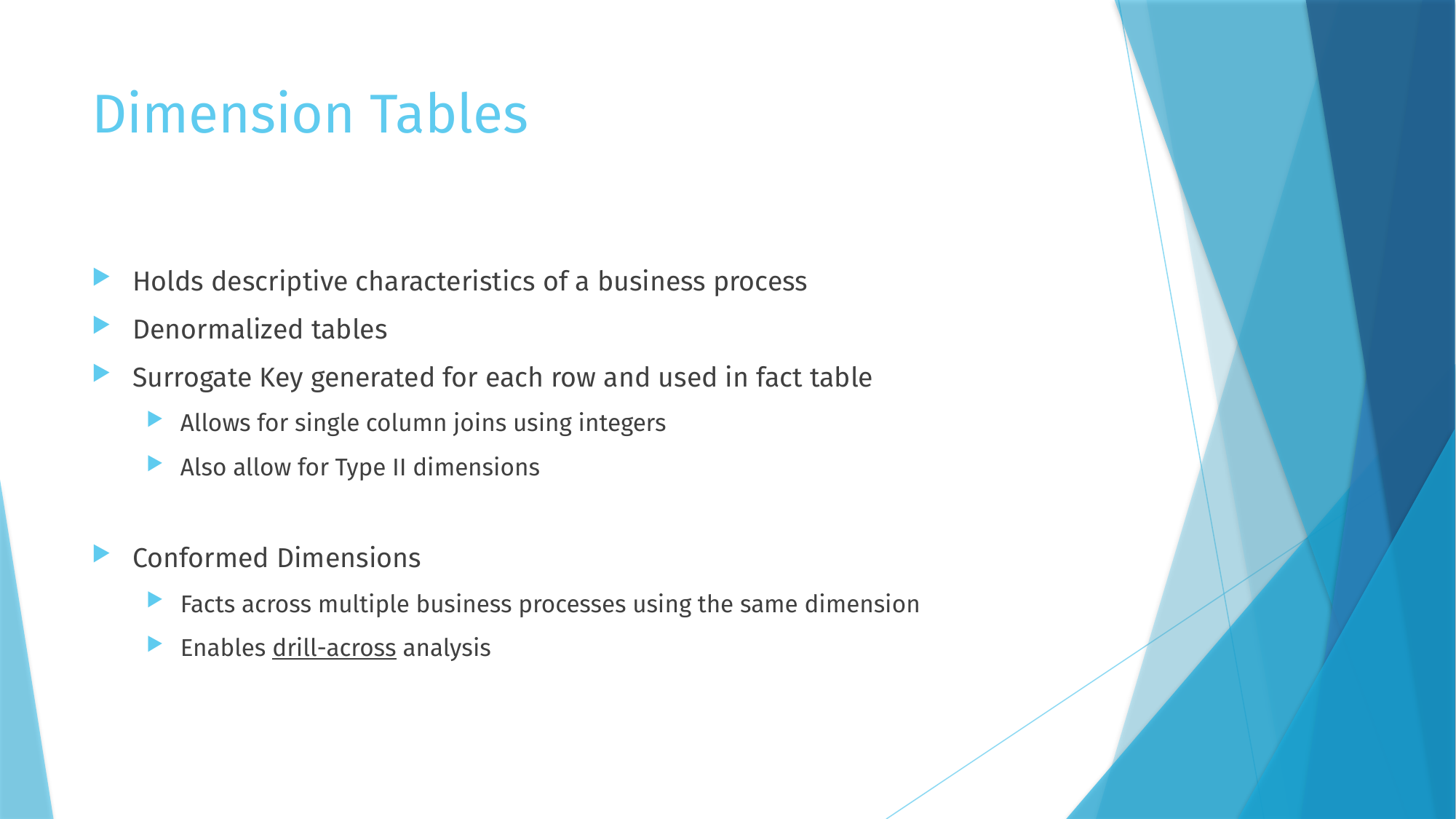

# Dimension Tables
Holds descriptive characteristics of a business process
Denormalized tables
Surrogate Key generated for each row and used in fact table
Allows for single column joins using integers
Also allow for Type II dimensions

Conformed Dimensions
Facts across multiple business processes using the same dimension
Enables drill-across analysis